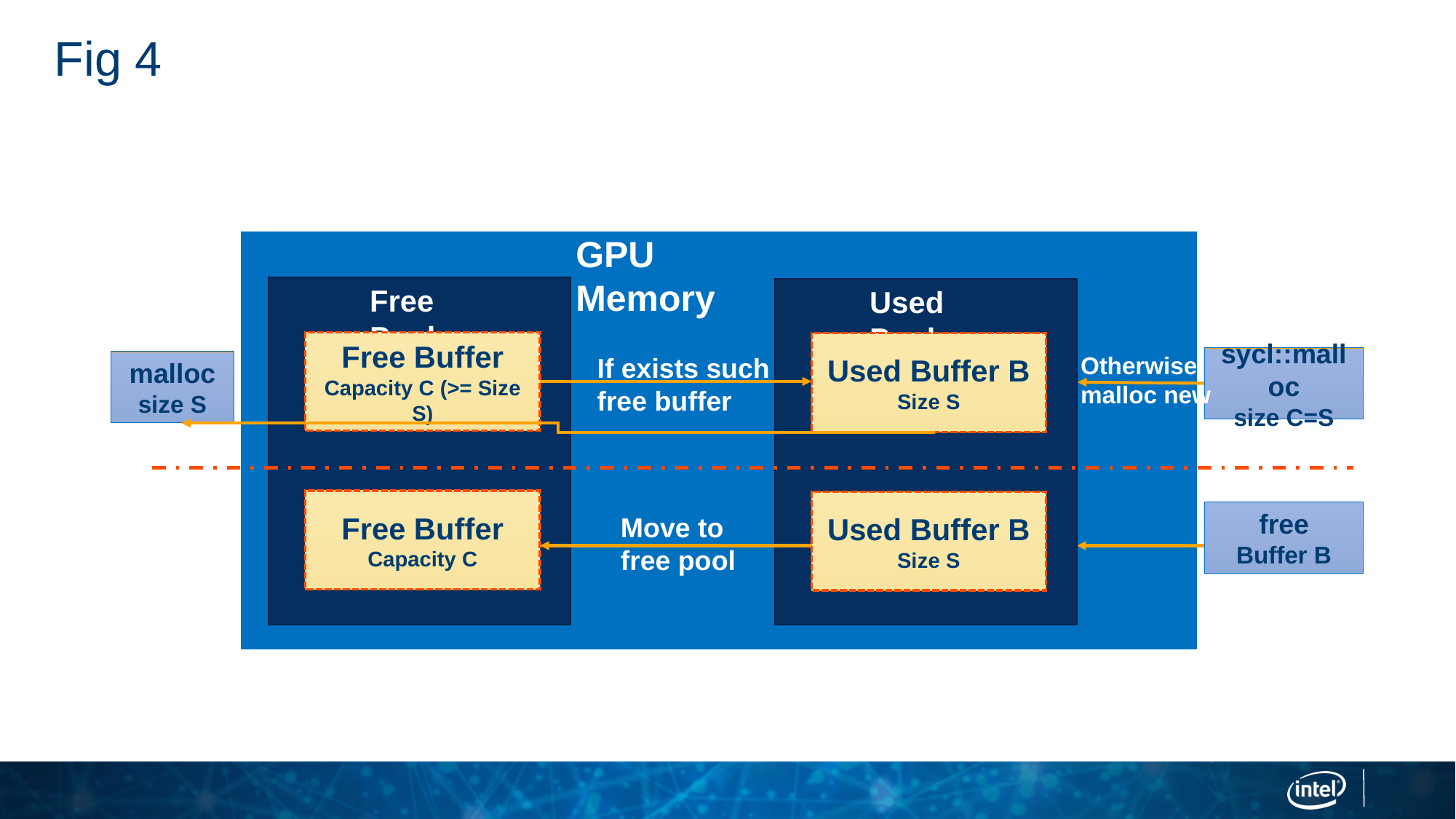

# Fig 4
GPU Memory

Free Pool

Used Pool

Free Buffer
Capacity C (>= Size S)
Used Buffer B
Size S
Otherwise
malloc new
If exists such
free buffer
sycl::malloc
size C=S
malloc
size S
Free Buffer
Capacity C
Used Buffer B
Size S
free
Buffer B
Move to
free pool